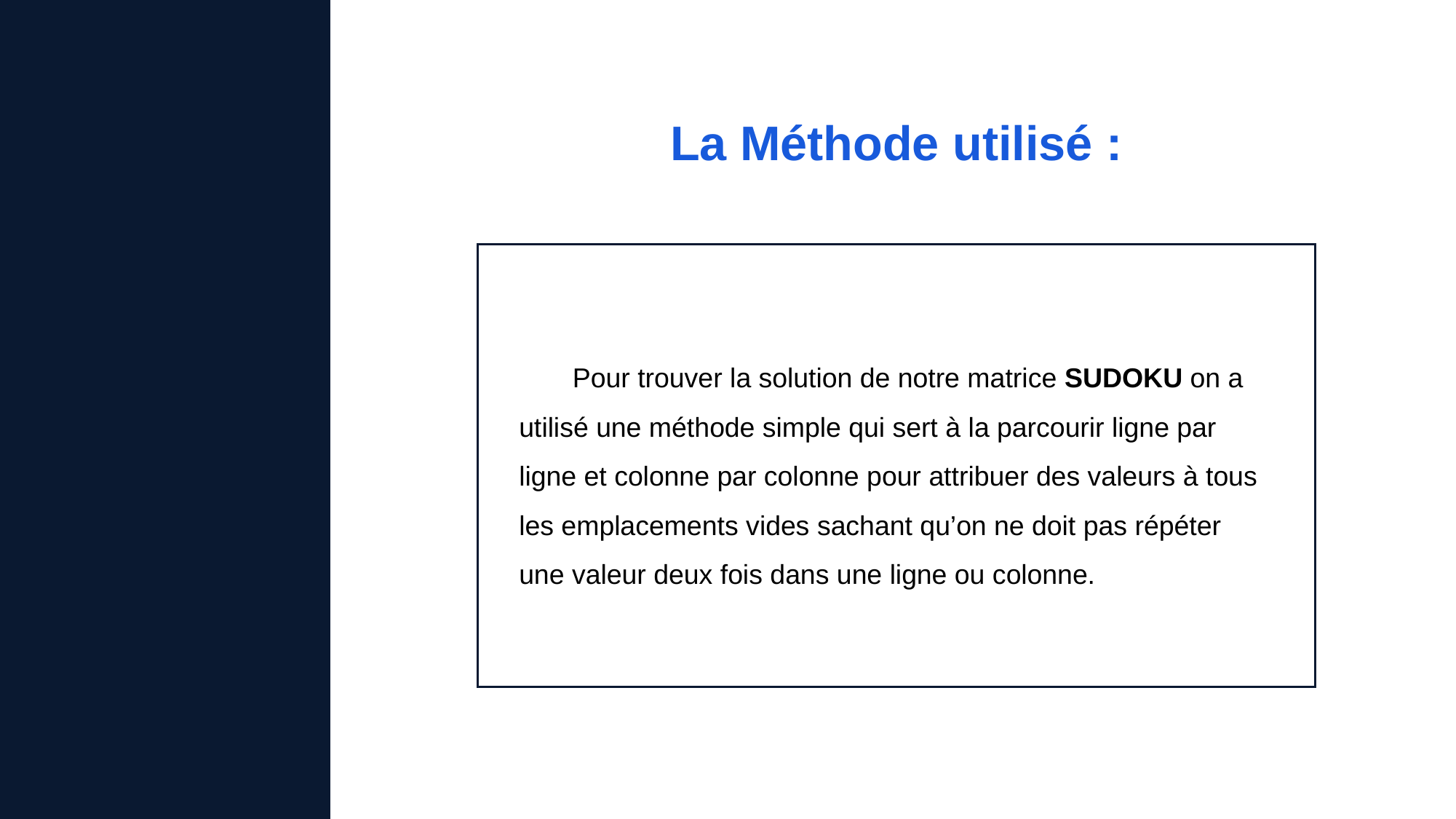

La Méthode utilisé :

       Pour trouver la solution de notre matrice SUDOKU on a utilisé une méthode simple qui sert à la parcourir ligne par ligne et colonne par colonne pour attribuer des valeurs à tous les emplacements vides sachant qu’on ne doit pas répéter une valeur deux fois dans une ligne ou colonne.